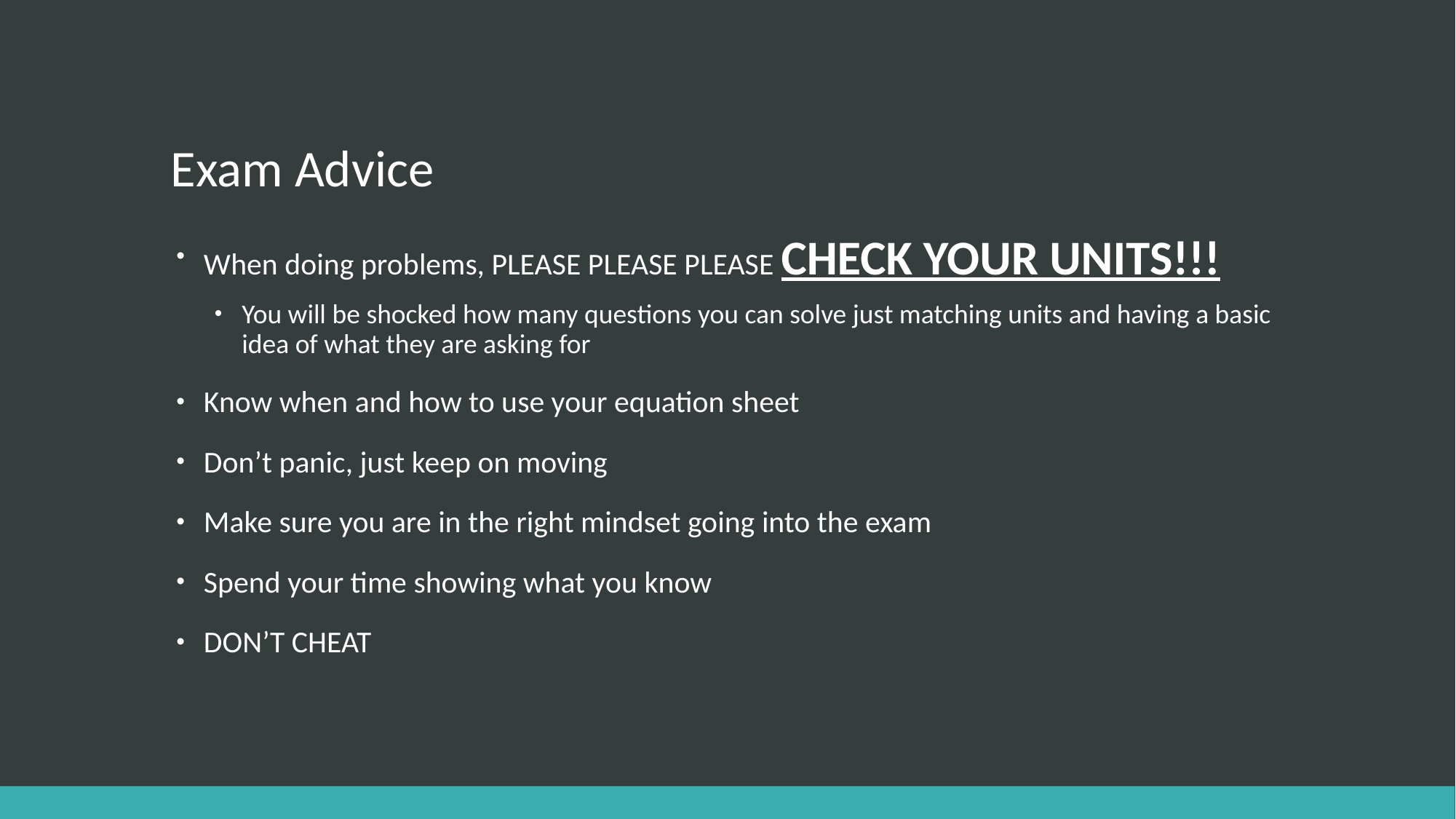

# Exam Advice
When doing problems, PLEASE PLEASE PLEASE CHECK YOUR UNITS!!!
You will be shocked how many questions you can solve just matching units and having a basic idea of what they are asking for
Know when and how to use your equation sheet
Don’t panic, just keep on moving
Make sure you are in the right mindset going into the exam
Spend your time showing what you know
DON’T CHEAT